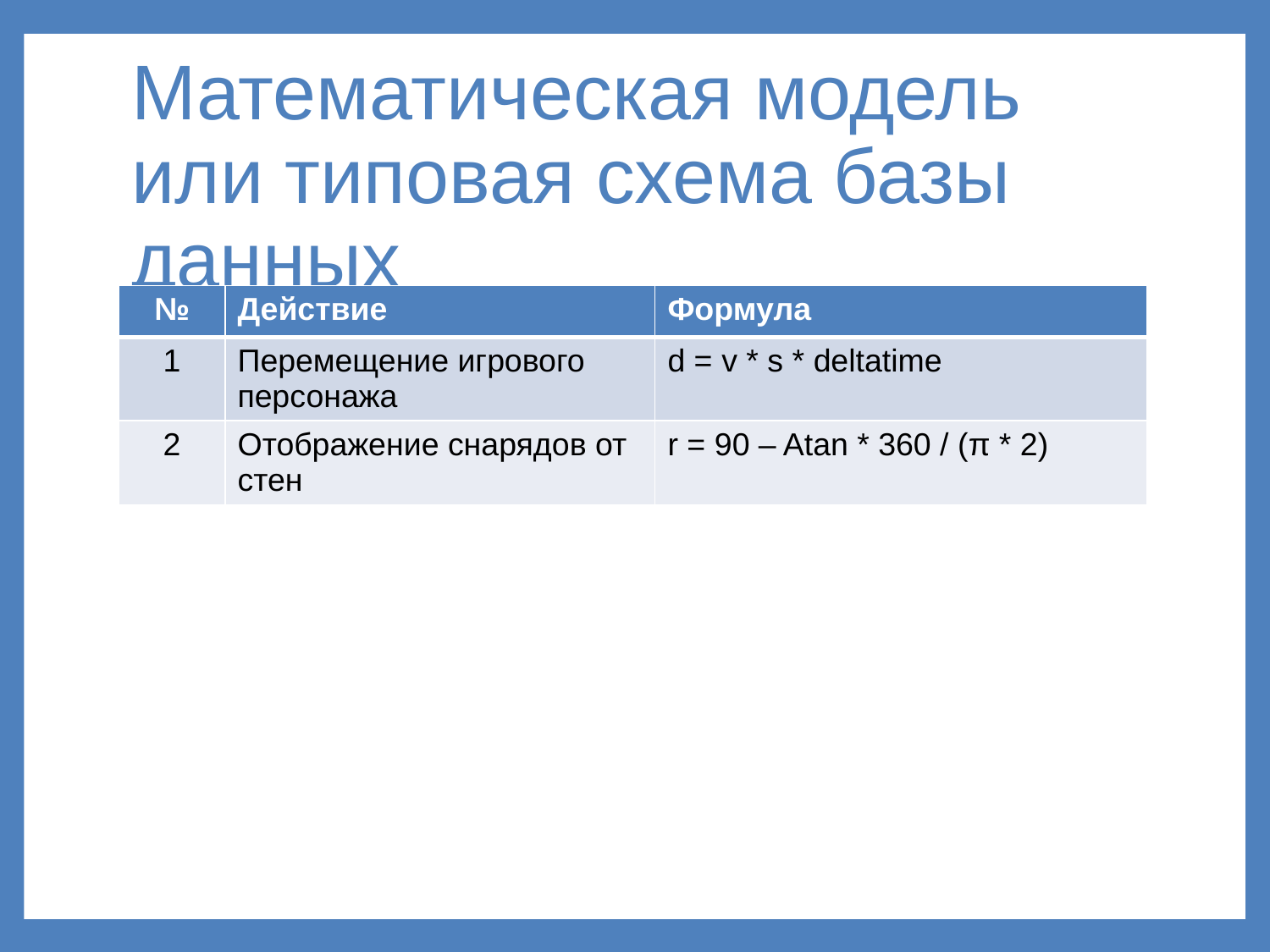

# Математическая модель или типовая схема базы данных
| № | Действие | Формула |
| --- | --- | --- |
| 1 | Перемещение игрового персонажа | d = v \* s \* deltatime |
| 2 | Отображение снарядов от стен | r = 90 – Atan \* 360 / (π \* 2) |